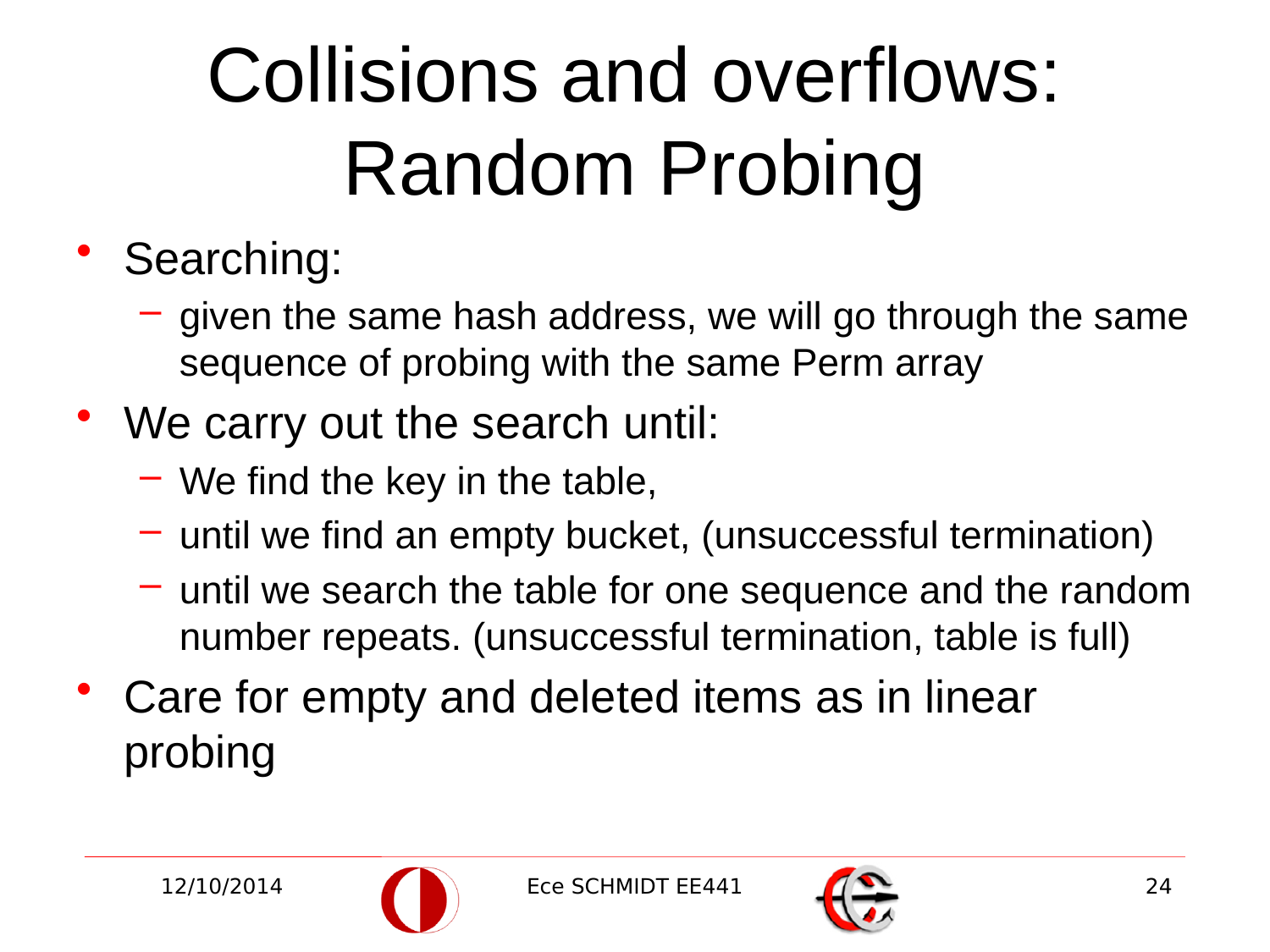

# Collisions and overflows: Random Probing
Searching:
given the same hash address, we will go through the same sequence of probing with the same Perm array
We carry out the search until:
We find the key in the table,
until we find an empty bucket, (unsuccessful termination)
until we search the table for one sequence and the random number repeats. (unsuccessful termination, table is full)
Care for empty and deleted items as in linear probing

12/10/2014
Ece SCHMIDT EE441
24